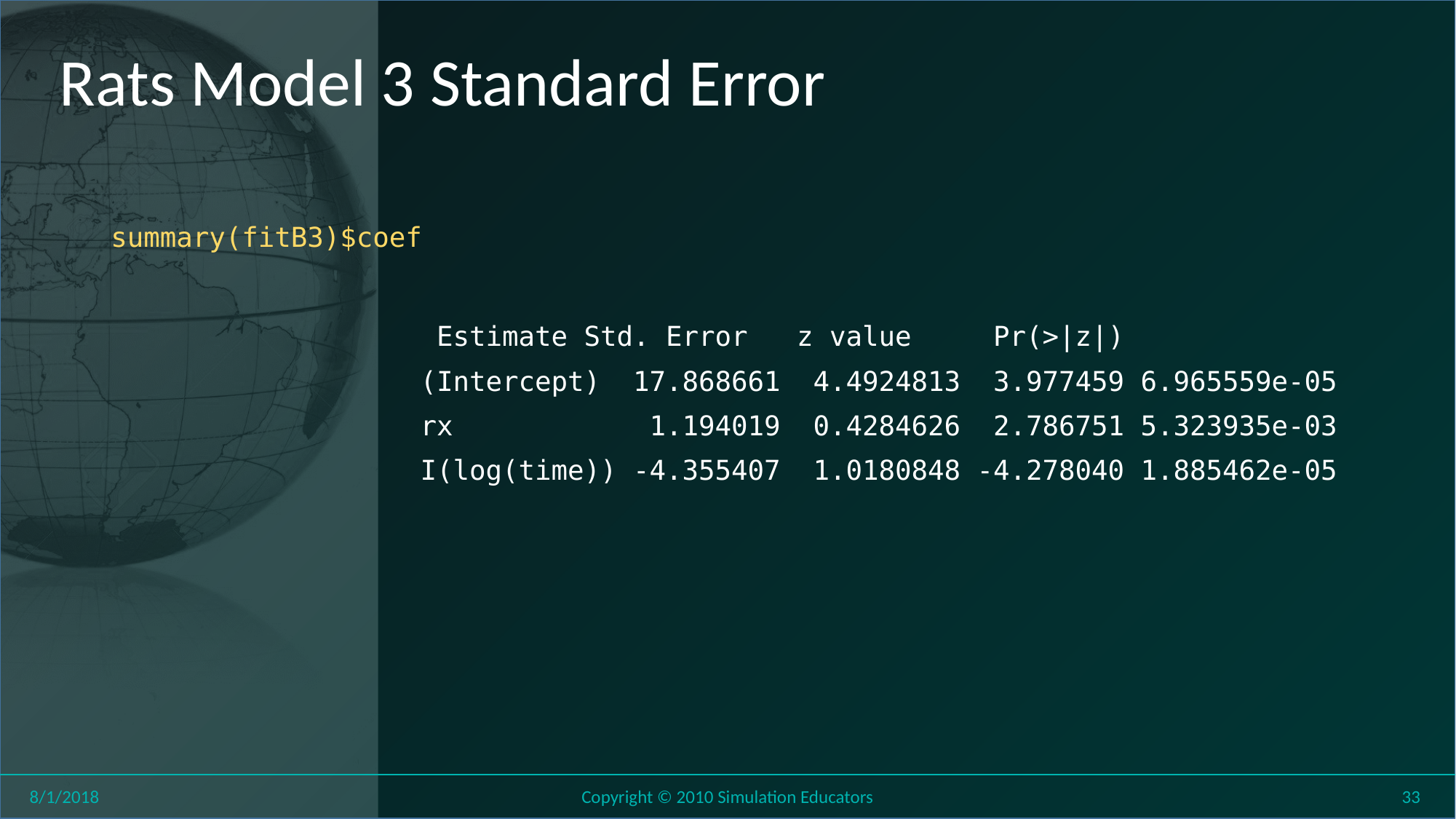

# Rats Model 3 Standard Error
summary(fitB3)$coef

 Estimate Std. Error   z value     Pr(>|z|)
(Intercept)  17.868661  4.4924813  3.977459 6.965559e-05
rx            1.194019  0.4284626  2.786751 5.323935e-03
I(log(time)) -4.355407  1.0180848 -4.278040 1.885462e-05
8/1/2018
Copyright © 2010 Simulation Educators
33